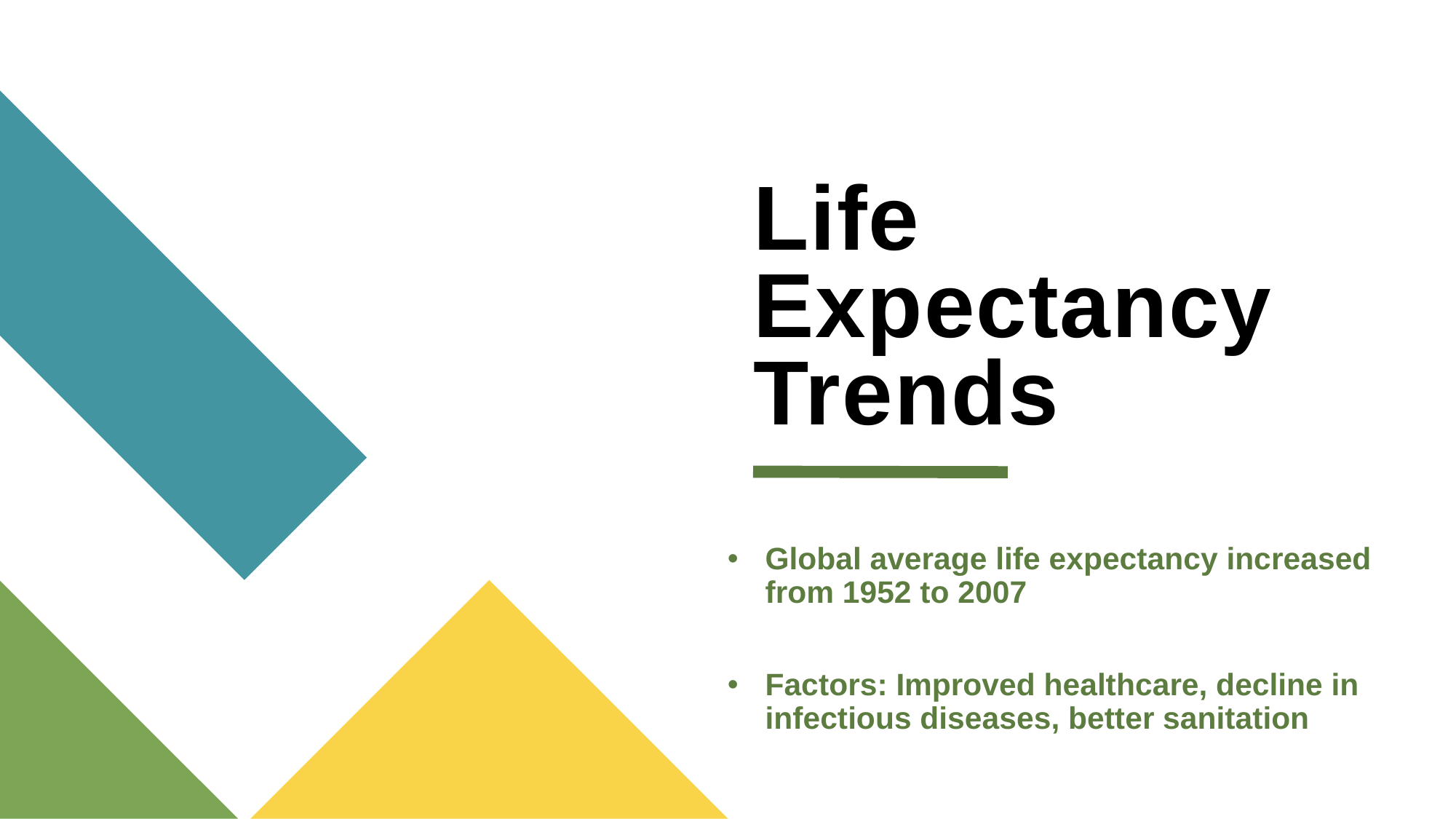

# Life Expectancy Trends
Global average life expectancy increased from 1952 to 2007

Factors: Improved healthcare, decline in infectious diseases, better sanitation